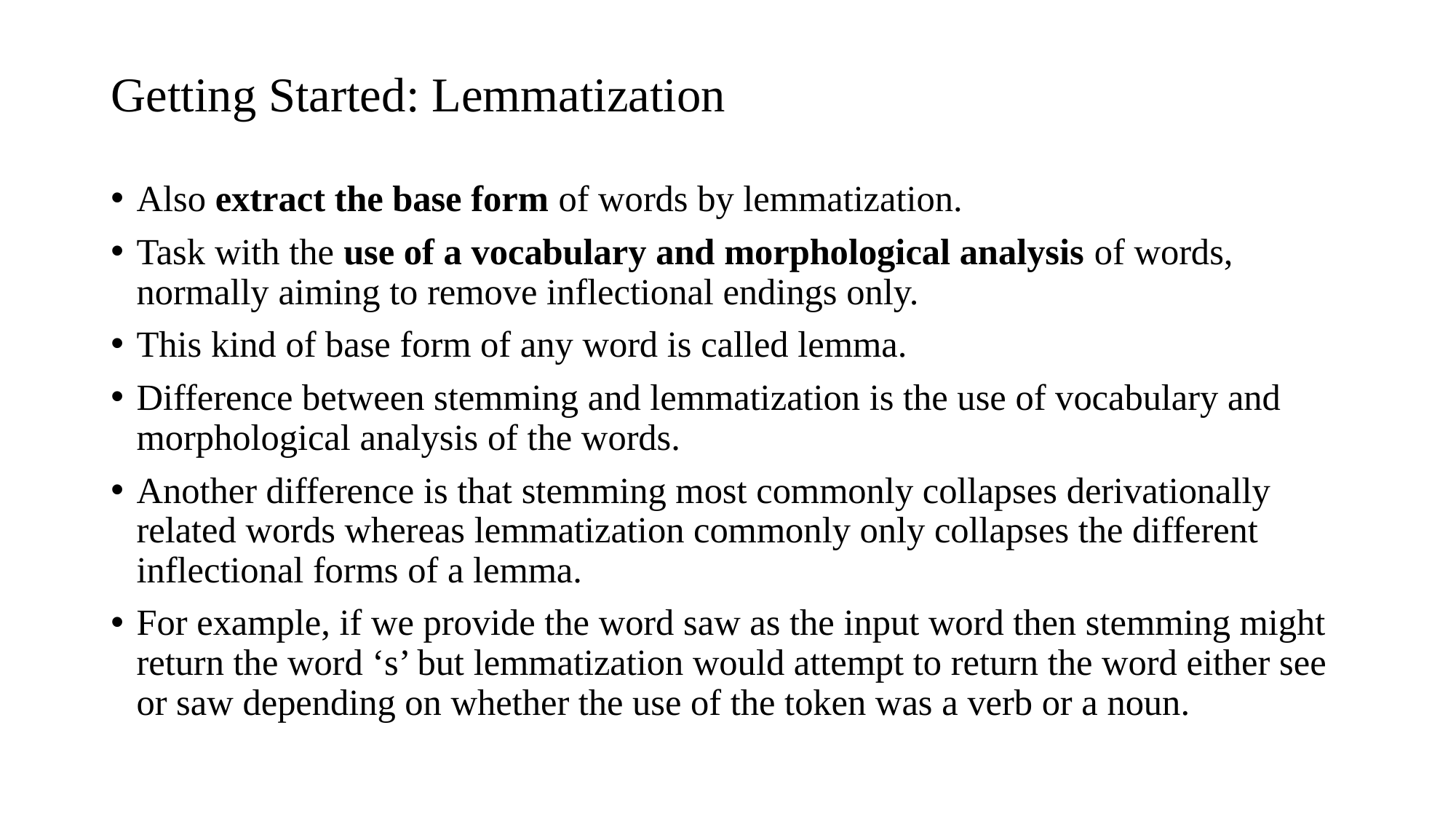

# Getting Started: Lemmatization
Also extract the base form of words by lemmatization.
Task with the use of a vocabulary and morphological analysis of words, normally aiming to remove inflectional endings only.
This kind of base form of any word is called lemma.
Difference between stemming and lemmatization is the use of vocabulary and morphological analysis of the words.
Another difference is that stemming most commonly collapses derivationally related words whereas lemmatization commonly only collapses the different inflectional forms of a lemma.
For example, if we provide the word saw as the input word then stemming might return the word ‘s’ but lemmatization would attempt to return the word either see or saw depending on whether the use of the token was a verb or a noun.